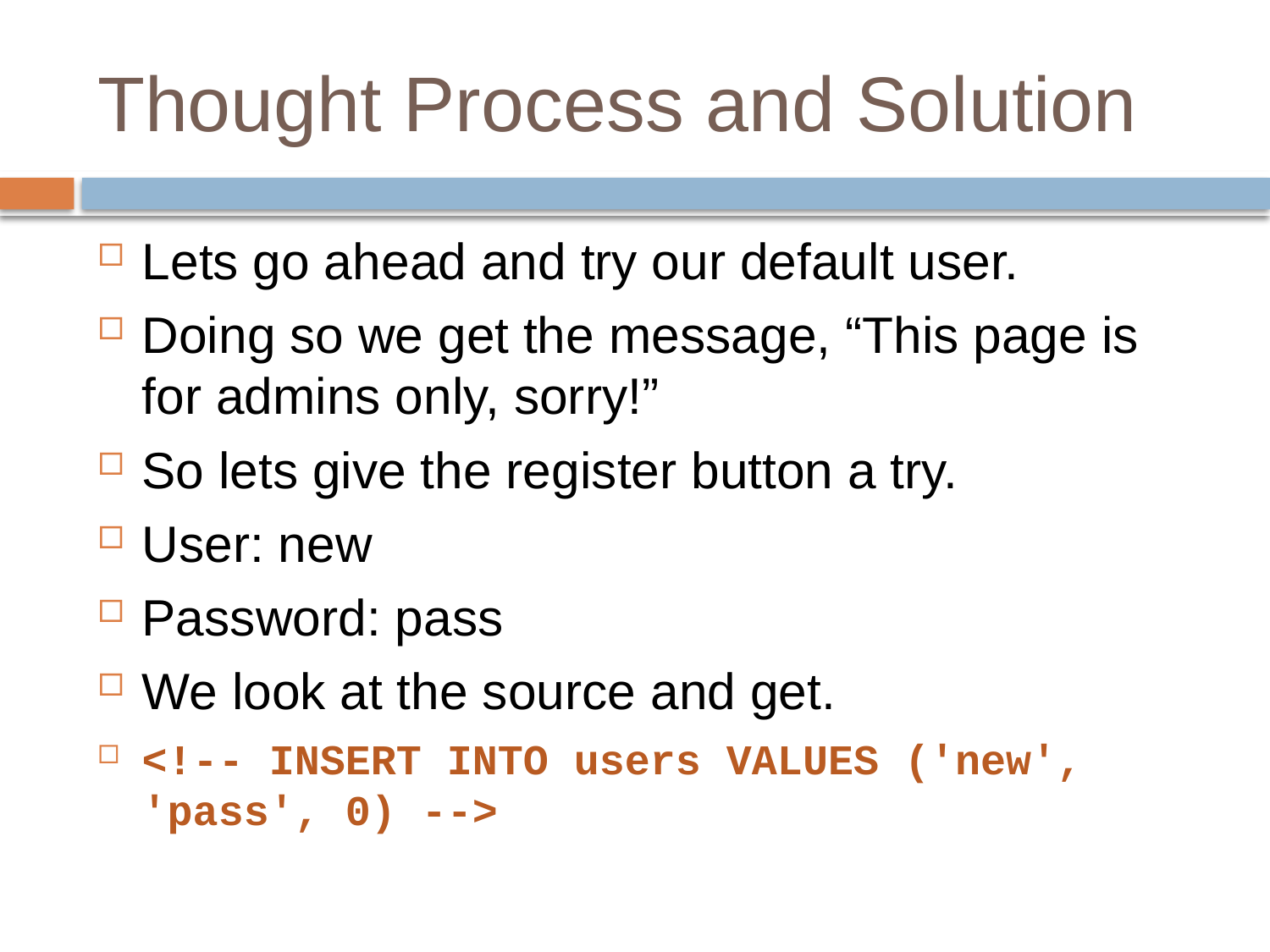

# Thought Process and Solution
Lets go ahead and try our default user.
Doing so we get the message, “This page is for admins only, sorry!”
So lets give the register button a try.
User: new
Password: pass
We look at the source and get.
<!-- INSERT INTO users VALUES ('new', 'pass', 0) -->